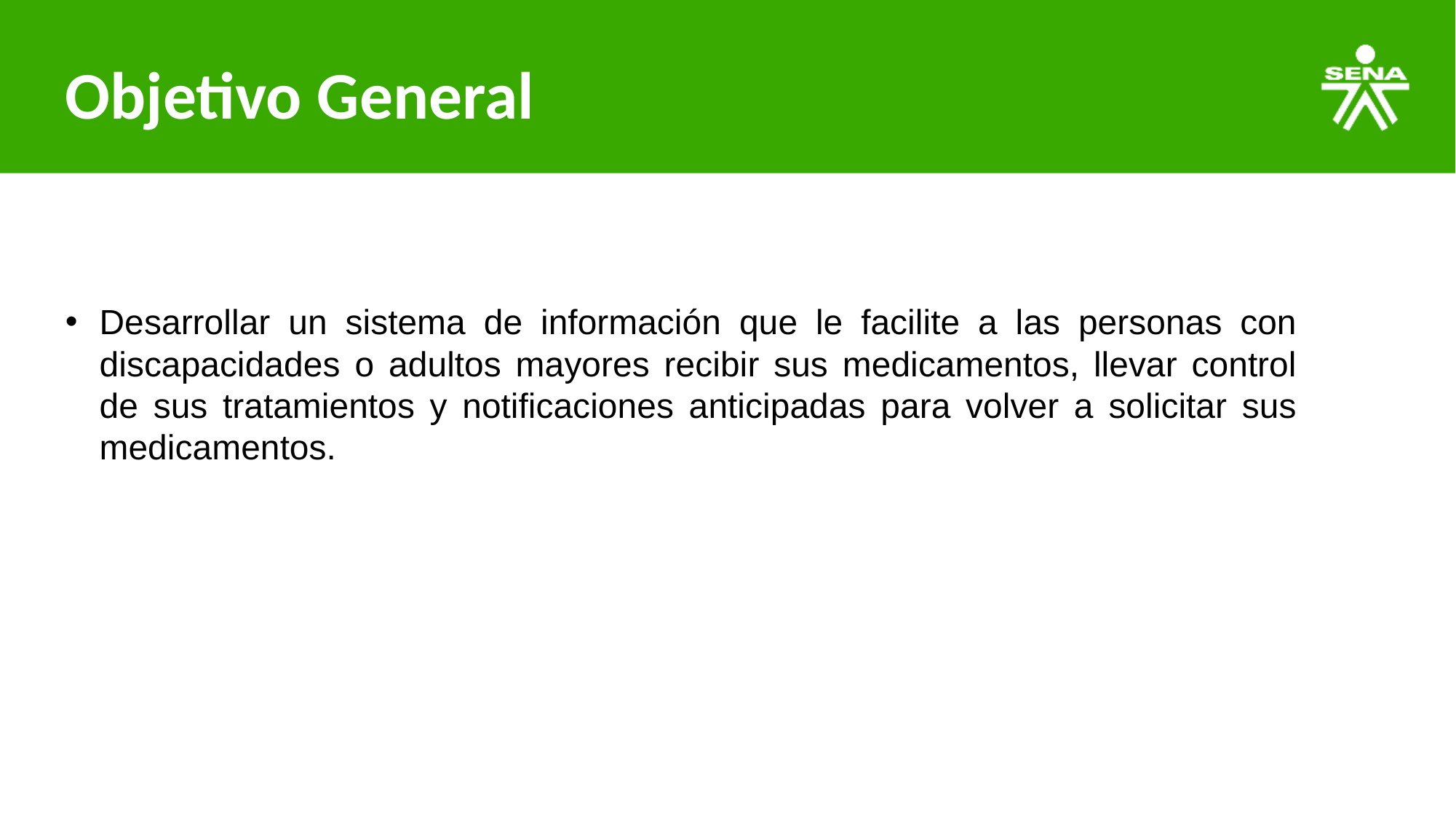

# Objetivo General
Desarrollar un sistema de información que le facilite a las personas con discapacidades o adultos mayores recibir sus medicamentos, llevar control de sus tratamientos y notificaciones anticipadas para volver a solicitar sus medicamentos.